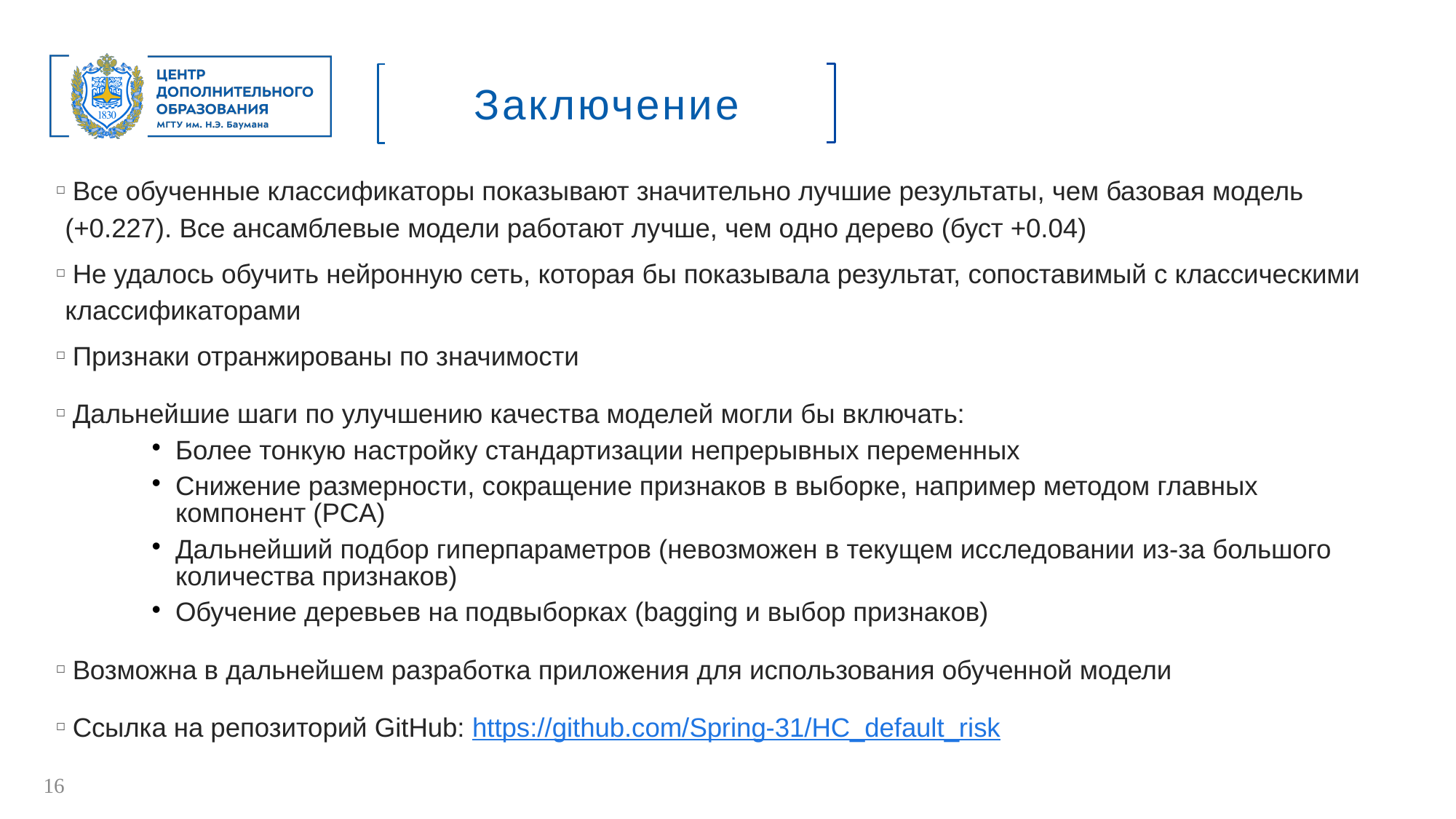

Заключение

 Все обученные классификаторы показывают значительно лучшие результаты, чем базовая модель (+0.227). Все ансамблевые модели работают лучше, чем одно дерево (буст +0.04)
 Не удалось обучить нейронную сеть, которая бы показывала результат, сопоставимый с классическими классификаторами
 Признаки отранжированы по значимости
 Дальнейшие шаги по улучшению качества моделей могли бы включать:
Более тонкую настройку стандартизации непрерывных переменных
Снижение размерности, сокращение признаков в выборке, например методом главных компонент (PCA)
Дальнейший подбор гиперпараметров (невозможен в текущем исследовании из-за большого количества признаков)
Обучение деревьев на подвыборках (bagging и выбор признаков)
 Возможна в дальнейшем разработка приложения для использования обученной модели
 Ссылка на репозиторий GitHub: https://github.com/Spring-31/HC_default_risk
16